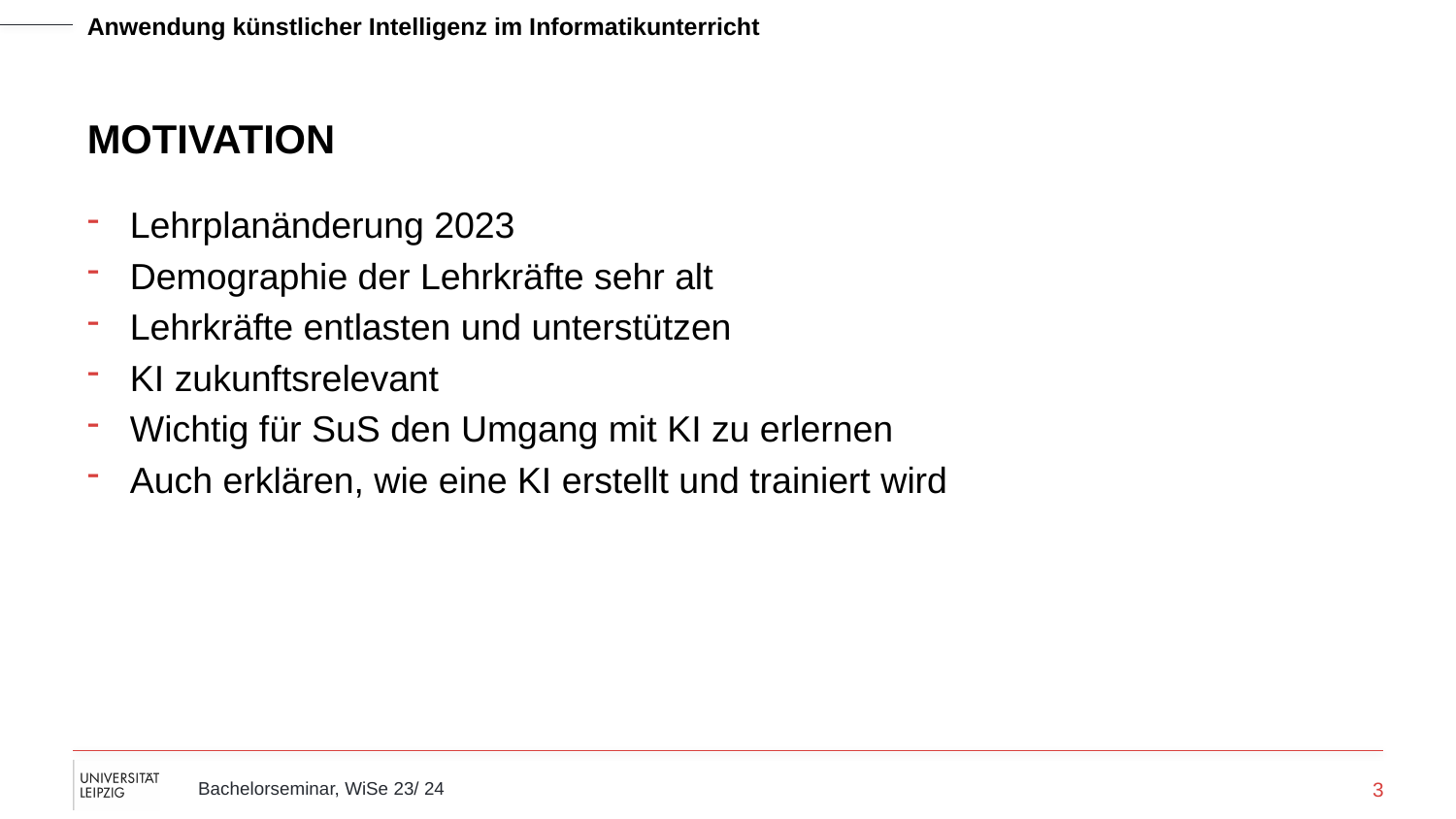

# Motivation
Lehrplanänderung 2023
Demographie der Lehrkräfte sehr alt
Lehrkräfte entlasten und unterstützen
KI zukunftsrelevant
Wichtig für SuS den Umgang mit KI zu erlernen
Auch erklären, wie eine KI erstellt und trainiert wird

3